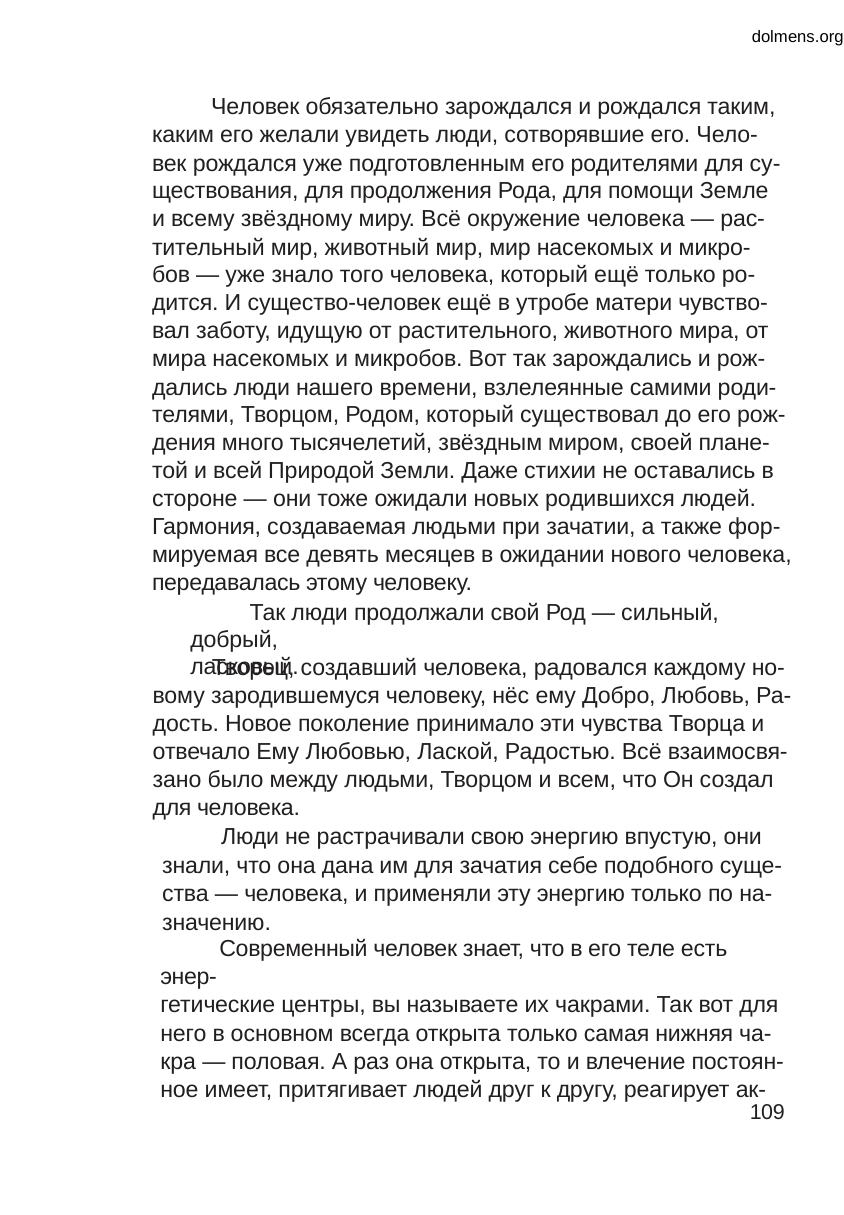

dolmens.org

Человек обязательно зарождался и рождался таким,
каким его желали увидеть люди, сотворявшие его. Чело-
век рождался уже подготовленным его родителями для су-
ществования, для продолжения Рода, для помощи Земле
и всему звёздному миру. Всё окружение человека — рас-
тительный мир, животный мир, мир насекомых и микро-
бов — уже знало того человека, который ещё только ро-
дится. И существо-человек ещё в утробе матери чувство-
вал заботу, идущую от растительного, животного мира, от
мира насекомых и микробов. Вот так зарождались и рож-
дались люди нашего времени, взлелеянные самими роди-
телями, Творцом, Родом, который существовал до его рож-
дения много тысячелетий, звёздным миром, своей плане-
той и всей Природой Земли. Даже стихии не оставались в
стороне — они тоже ожидали новых родившихся людей.
Гармония, создаваемая людьми при зачатии, а также фор-
мируемая все девять месяцев в ожидании нового человека,
передавалась этому человеку.

Так люди продолжали свой Род — сильный, добрый,
ласковый.

Творец, создавший человека, радовался каждому но-
вому зародившемуся человеку, нёс ему Добро, Любовь, Ра-
дость. Новое поколение принимало эти чувства Творца и
отвечало Ему Любовью, Лаской, Радостью. Всё взаимосвя-
зано было между людьми, Творцом и всем, что Он создал
для человека.

Люди не растрачивали свою энергию впустую, они
знали, что она дана им для зачатия себе подобного суще-
ства — человека, и применяли эту энергию только по на-
значению.

Современный человек знает, что в его теле есть энер-
гетические центры, вы называете их чакрами. Так вот для
него в основном всегда открыта только самая нижняя ча-
кра — половая. А раз она открыта, то и влечение постоян-
ное имеет, притягивает людей друг к другу, реагирует ак-

109